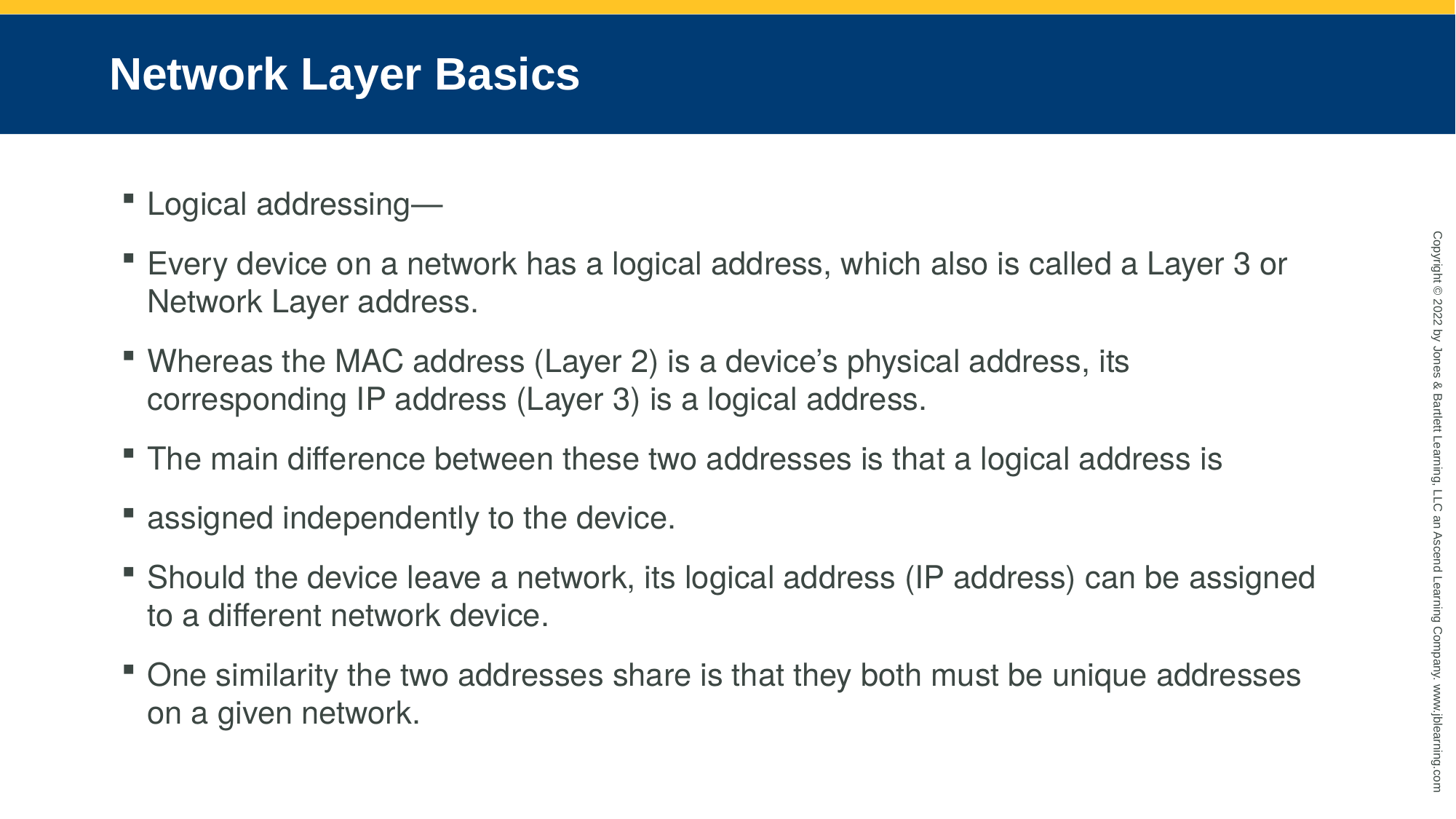

# Network Layer Basics
Logical addressing—
Every device on a network has a logical address, which also is called a Layer 3 or Network Layer address.
Whereas the MAC address (Layer 2) is a device’s physical address, its corresponding IP address (Layer 3) is a logical address.
The main difference between these two addresses is that a logical address is
assigned independently to the device.
Should the device leave a network, its logical address (IP address) can be assigned to a different network device.
One similarity the two addresses share is that they both must be unique addresses on a given network.